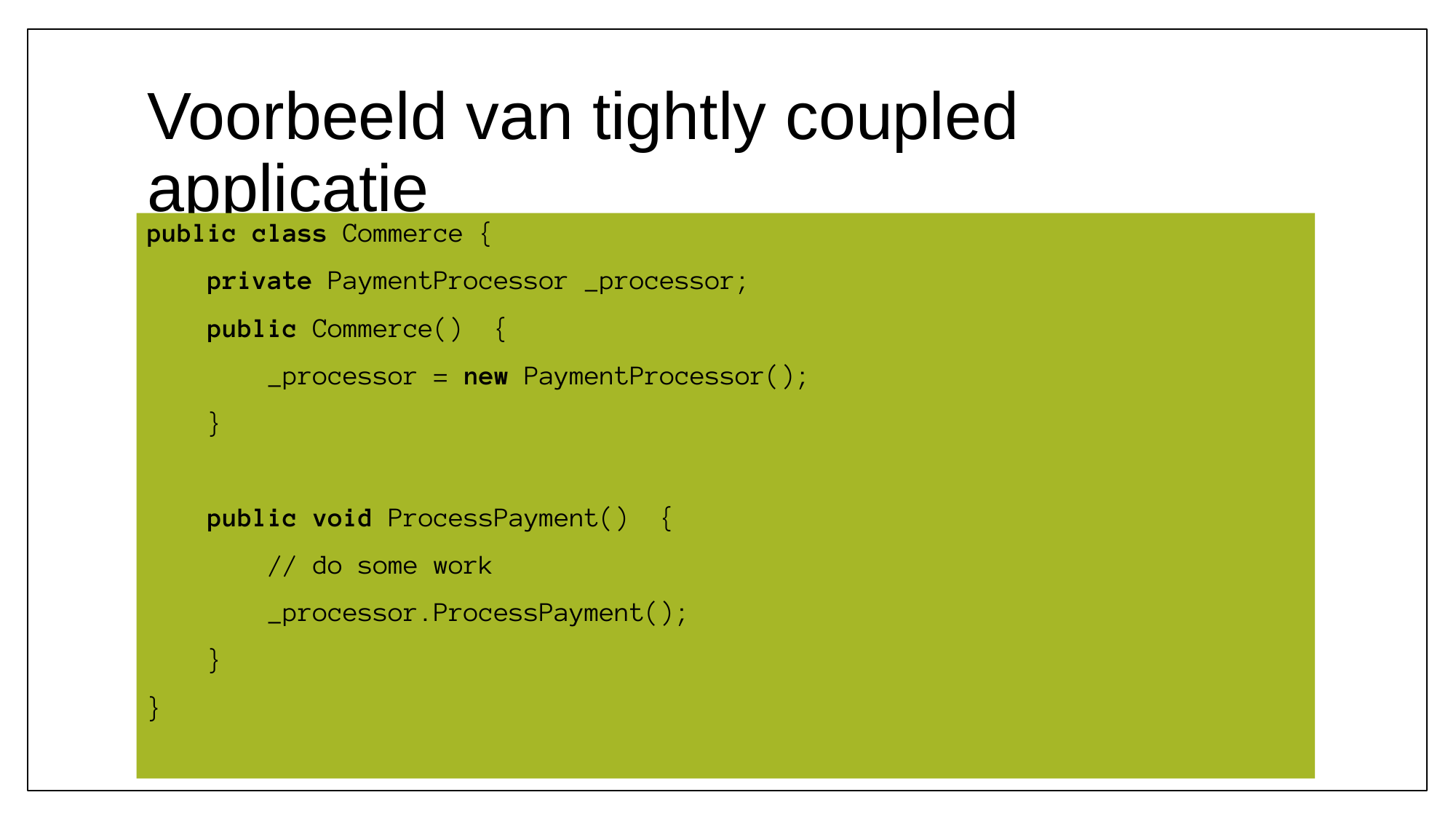

# Voorbeeld van tightly coupled applicatie
public class Commerce {
    private PaymentProcessor _processor;
    public Commerce()  {
        _processor = new PaymentProcessor();
    }

    public void ProcessPayment()  {
        // do some work
        _processor.ProcessPayment();
    }
}

18